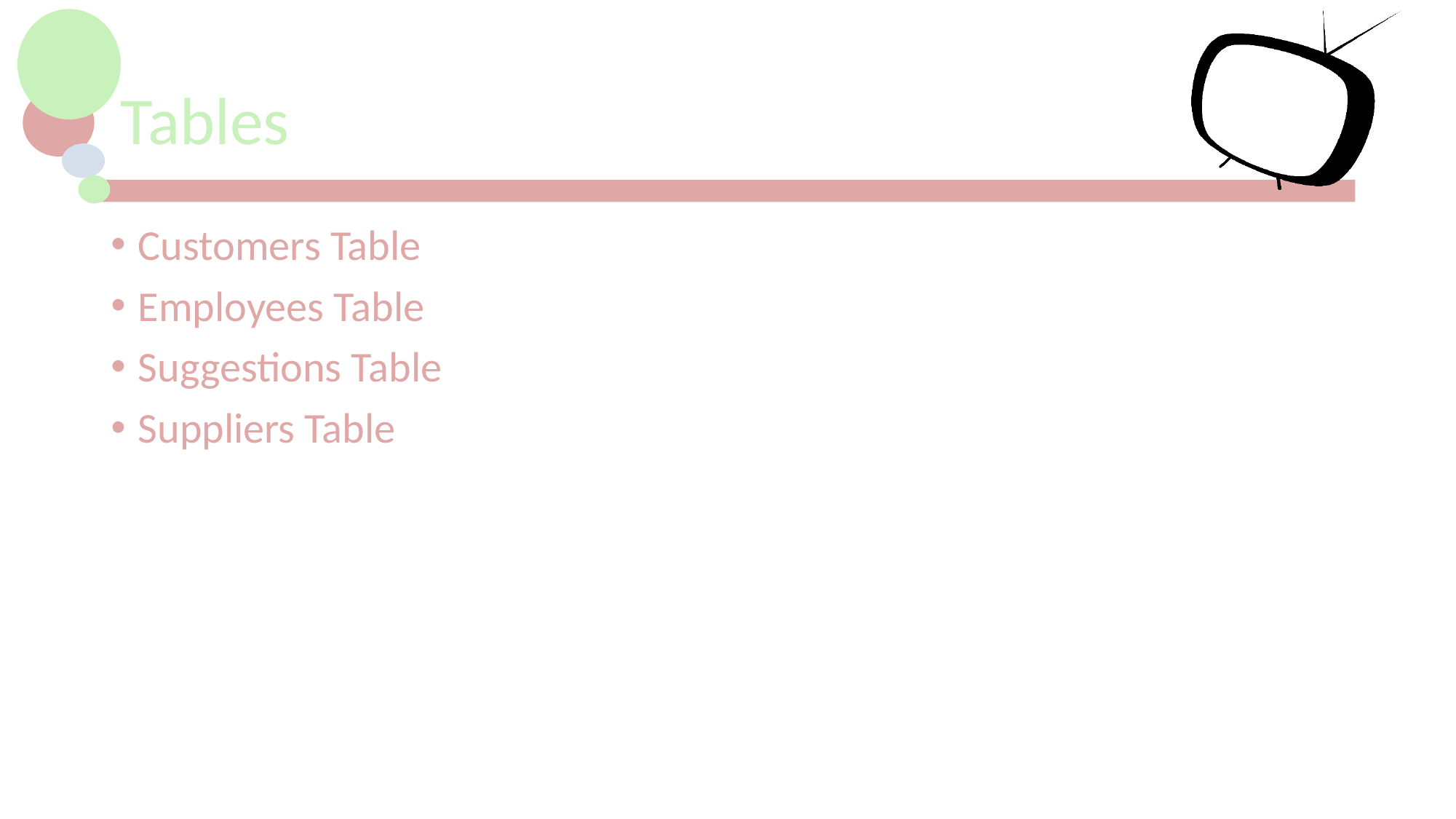

# Tables
Customers Table
Employees Table
Suggestions Table
Suppliers Table